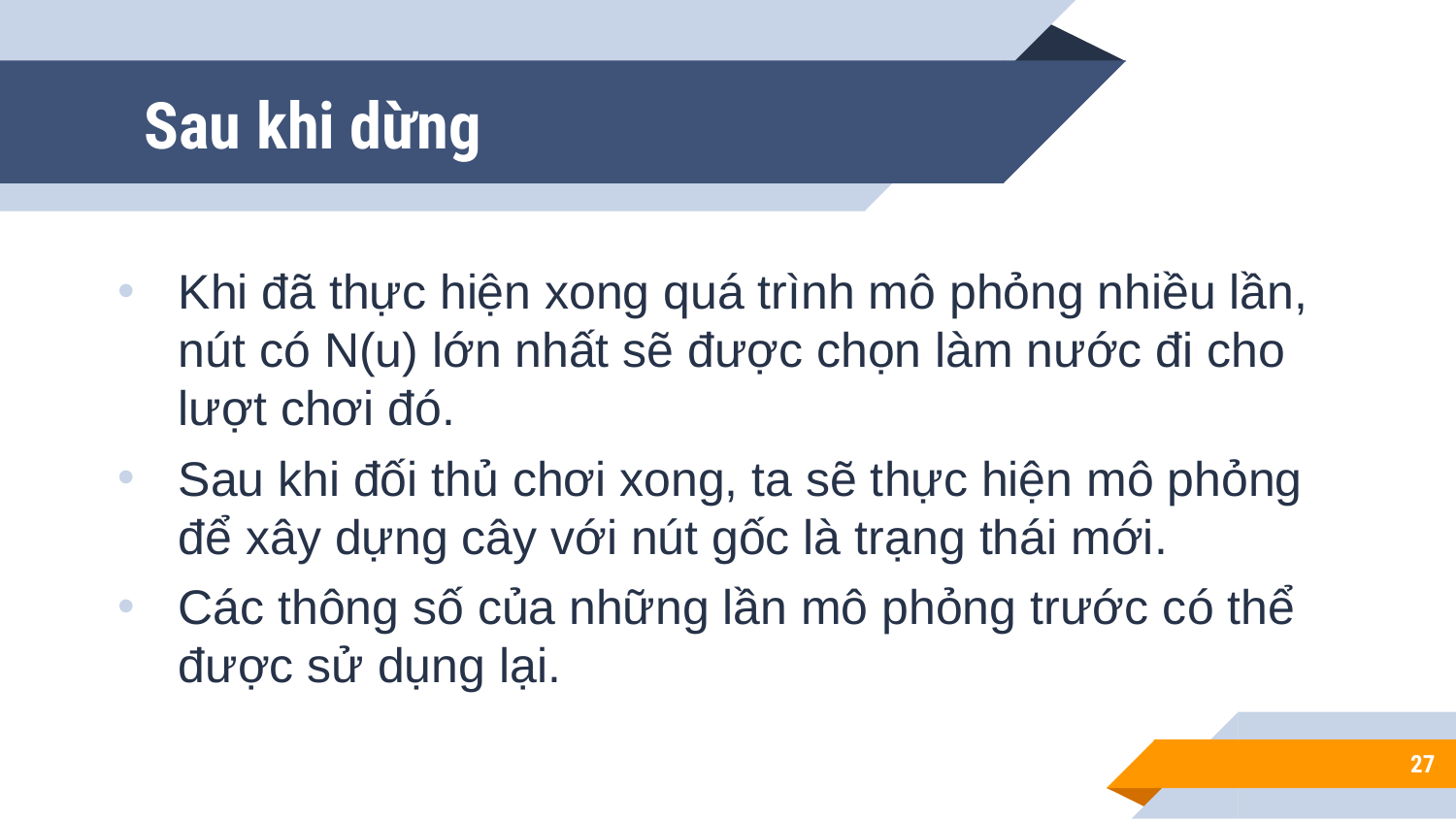

# Sau khi dừng
Khi đã thực hiện xong quá trình mô phỏng nhiều lần, nút có N(u) lớn nhất sẽ được chọn làm nước đi cho lượt chơi đó.
Sau khi đối thủ chơi xong, ta sẽ thực hiện mô phỏng để xây dựng cây với nút gốc là trạng thái mới.
Các thông số của những lần mô phỏng trước có thể được sử dụng lại.
27